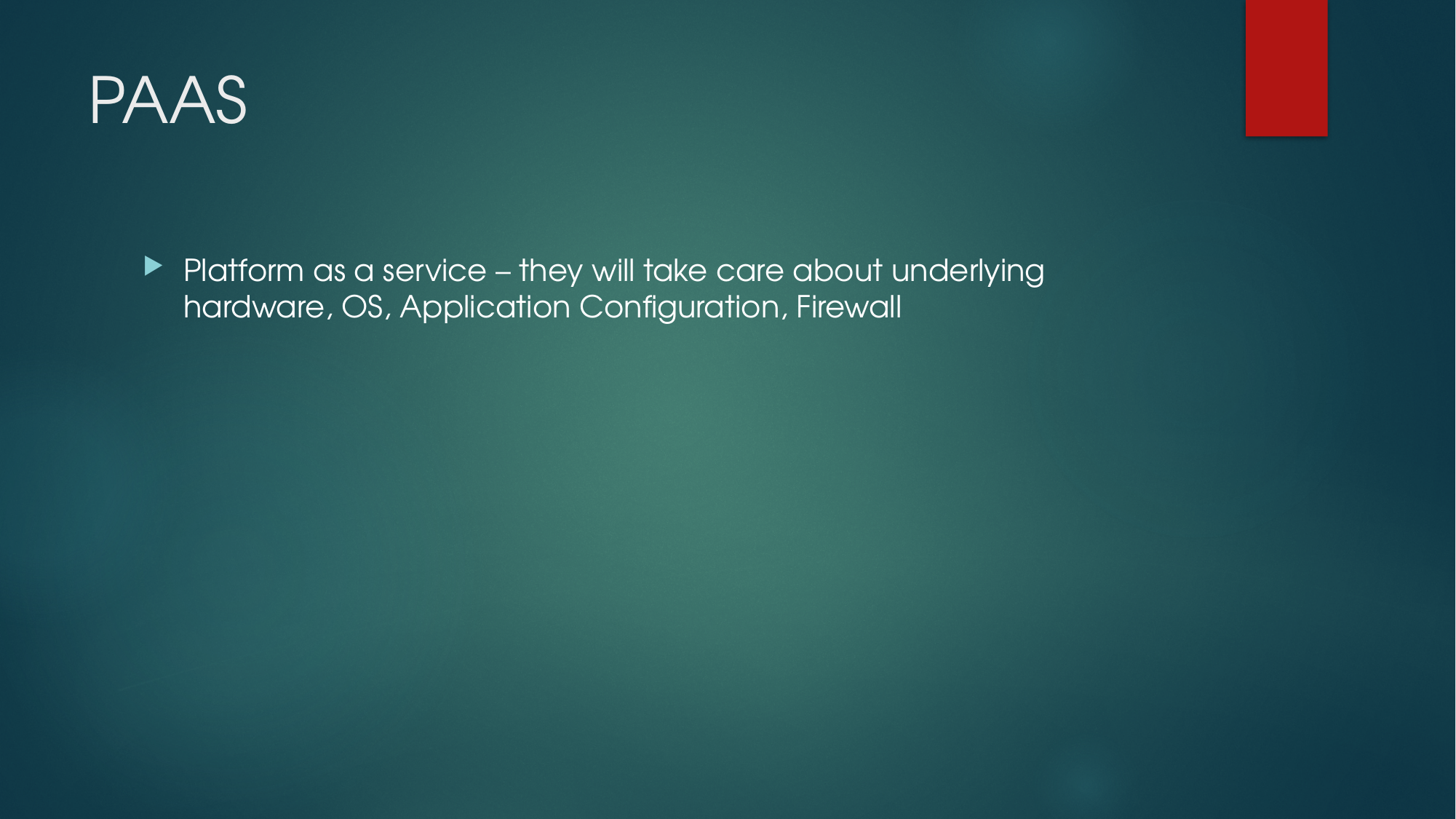

# PAAS
Platform as a service – they will take care about underlying hardware, OS, Application Configuration, Firewall